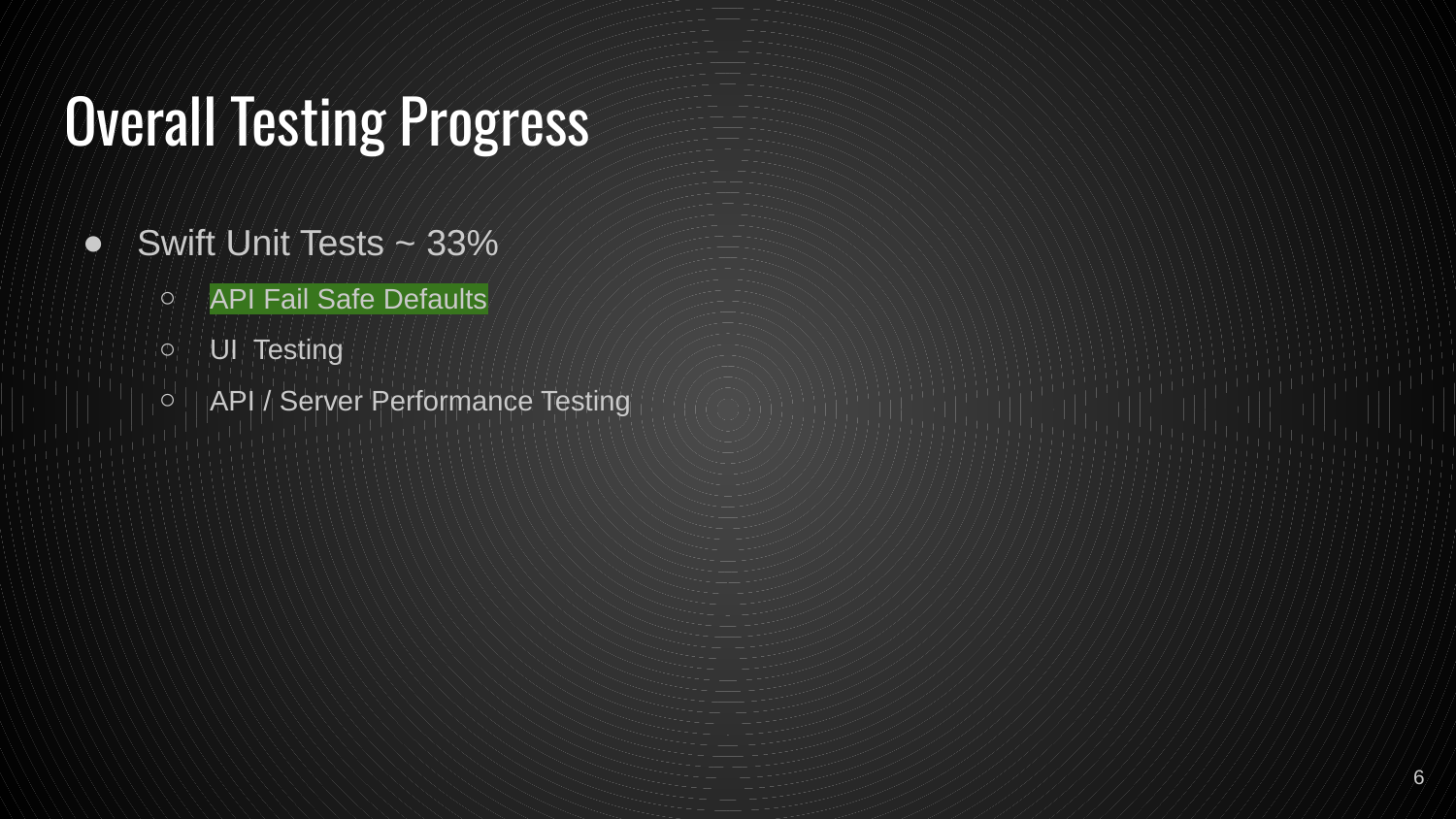

# Overall Testing Progress
Swift Unit Tests ~ 33%
API Fail Safe Defaults
UI  Testing
API / Server Performance Testing
6